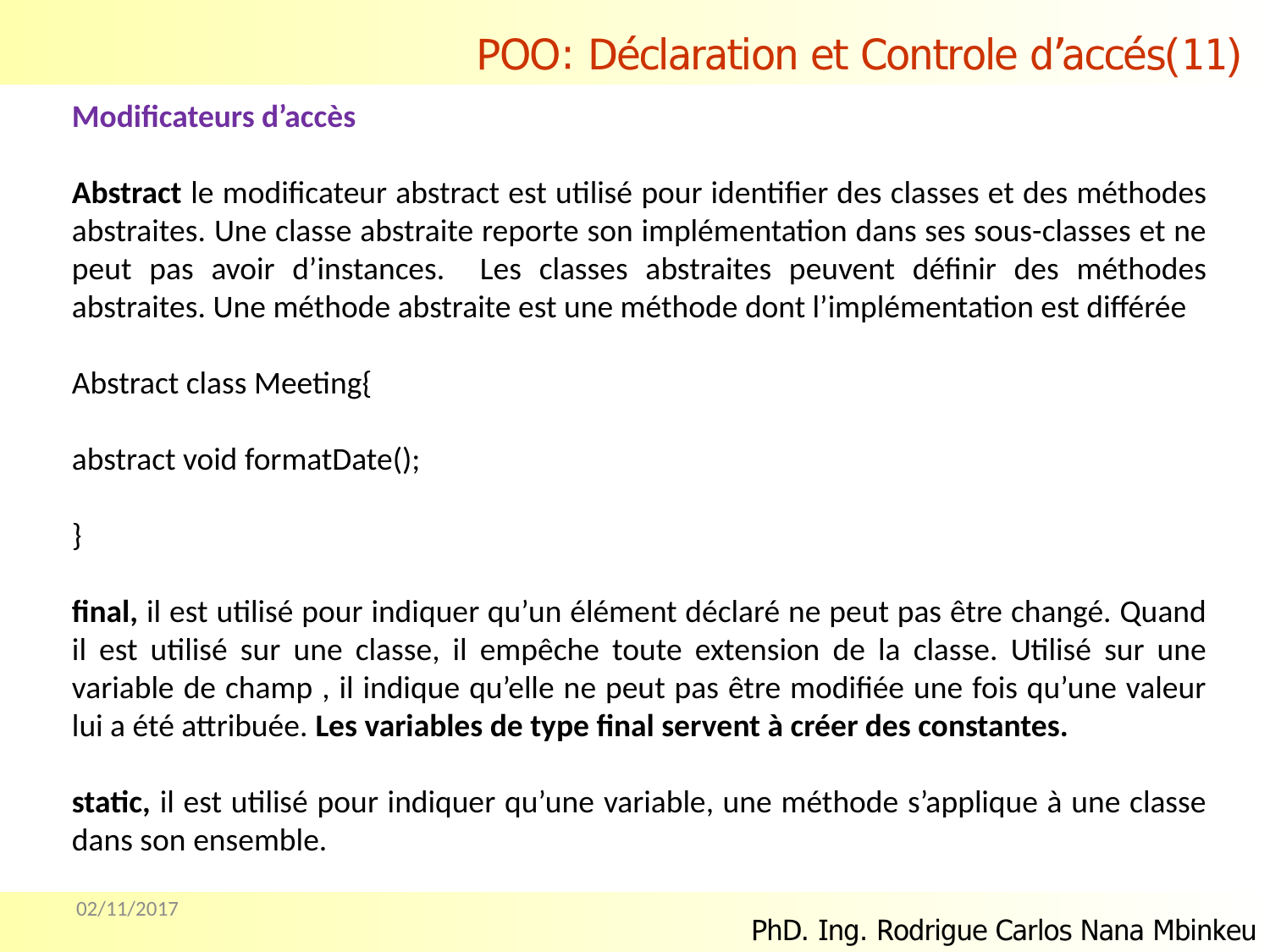

POO: Déclaration et Controle d’accés(11)
Modificateurs d’accès

Abstract le modificateur abstract est utilisé pour identifier des classes et des méthodes abstraites. Une classe abstraite reporte son implémentation dans ses sous-classes et ne peut pas avoir d’instances.  Les classes abstraites peuvent définir des méthodes abstraites. Une méthode abstraite est une méthode dont l’implémentation est différée

Abstract class Meeting{

abstract void formatDate();

}

final, il est utilisé pour indiquer qu’un élément déclaré ne peut pas être changé. Quand il est utilisé sur une classe, il empêche toute extension de la classe. Utilisé sur une variable de champ , il indique qu’elle ne peut pas être modifiée une fois qu’une valeur lui a été attribuée. Les variables de type final servent à créer des constantes.

static, il est utilisé pour indiquer qu’une variable, une méthode s’applique à une classe dans son ensemble.

02/11/2017
30
PhD. Ing. Rodrigue Carlos Nana Mbinkeu